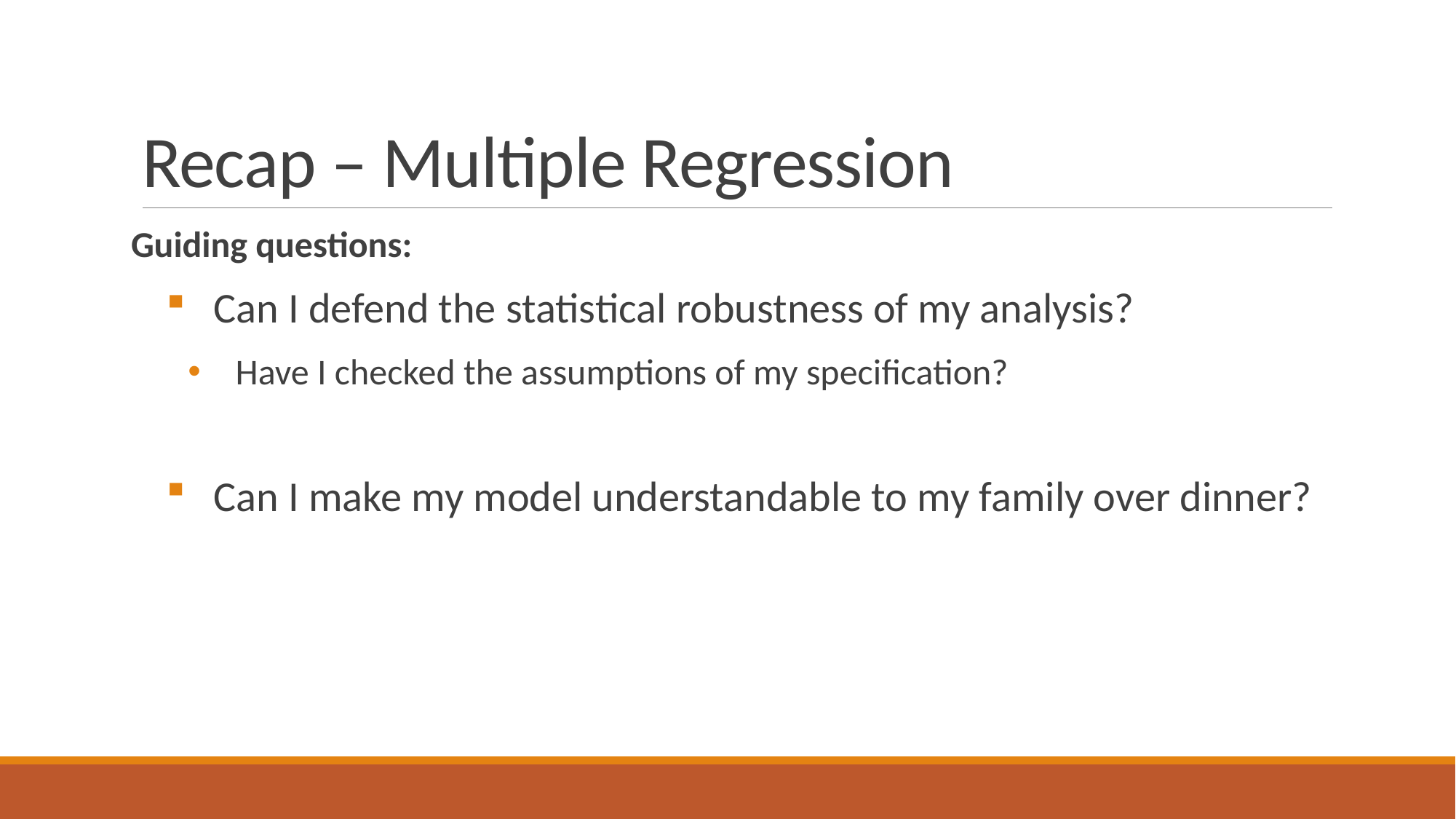

# Recap – Multiple Regression
Guiding questions:
Can I defend the statistical robustness of my analysis?
Have I checked the assumptions of my specification?

Can I make my model understandable to my family over dinner?